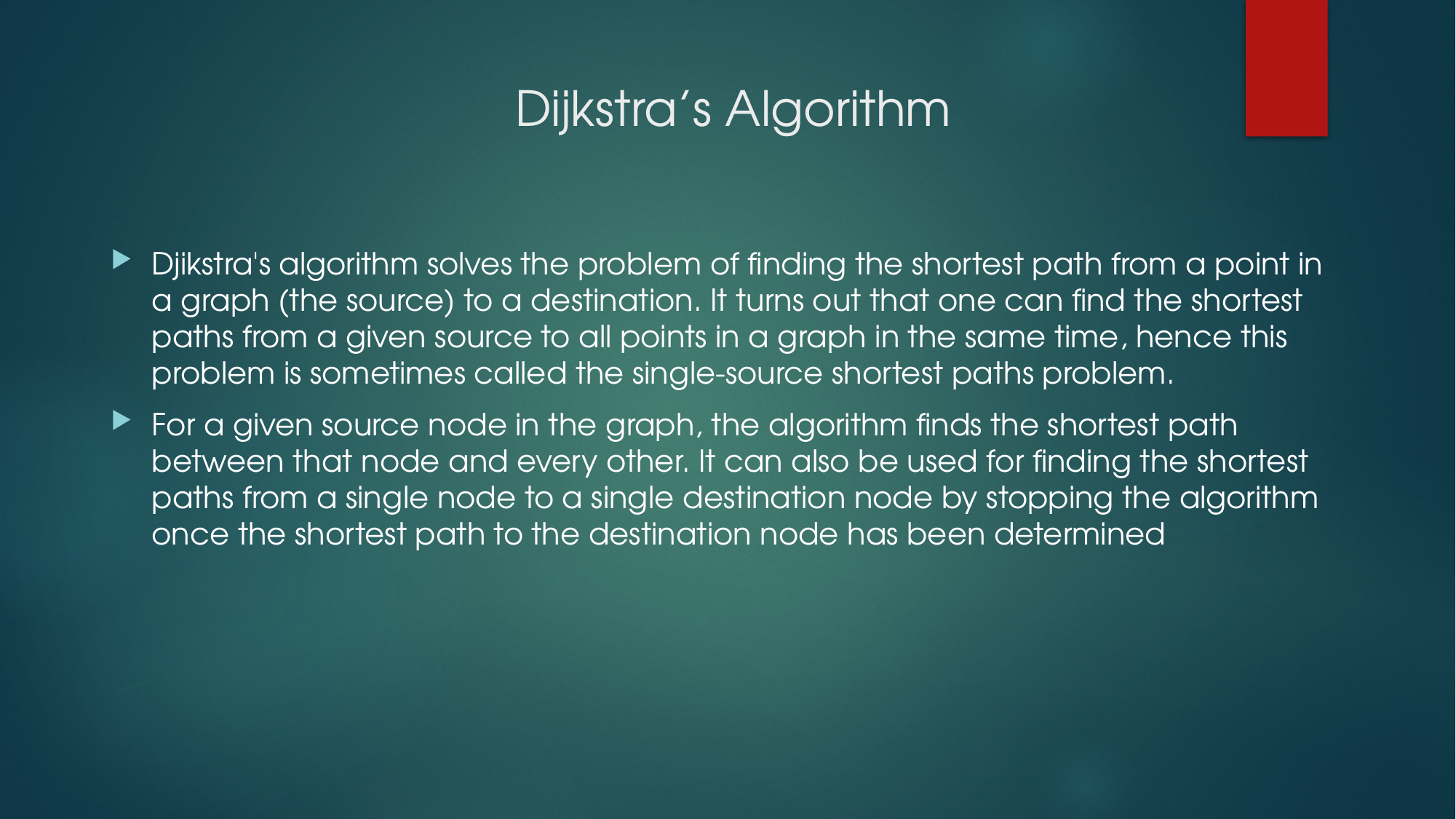

# Dijkstra’s Algorithm
Djikstra's algorithm solves the problem of finding the shortest path from a point in a graph (the source) to a destination. It turns out that one can find the shortest paths from a given source to all points in a graph in the same time, hence this problem is sometimes called the single-source shortest paths problem.
For a given source node in the graph, the algorithm finds the shortest path between that node and every other. It can also be used for finding the shortest paths from a single node to a single destination node by stopping the algorithm once the shortest path to the destination node has been determined